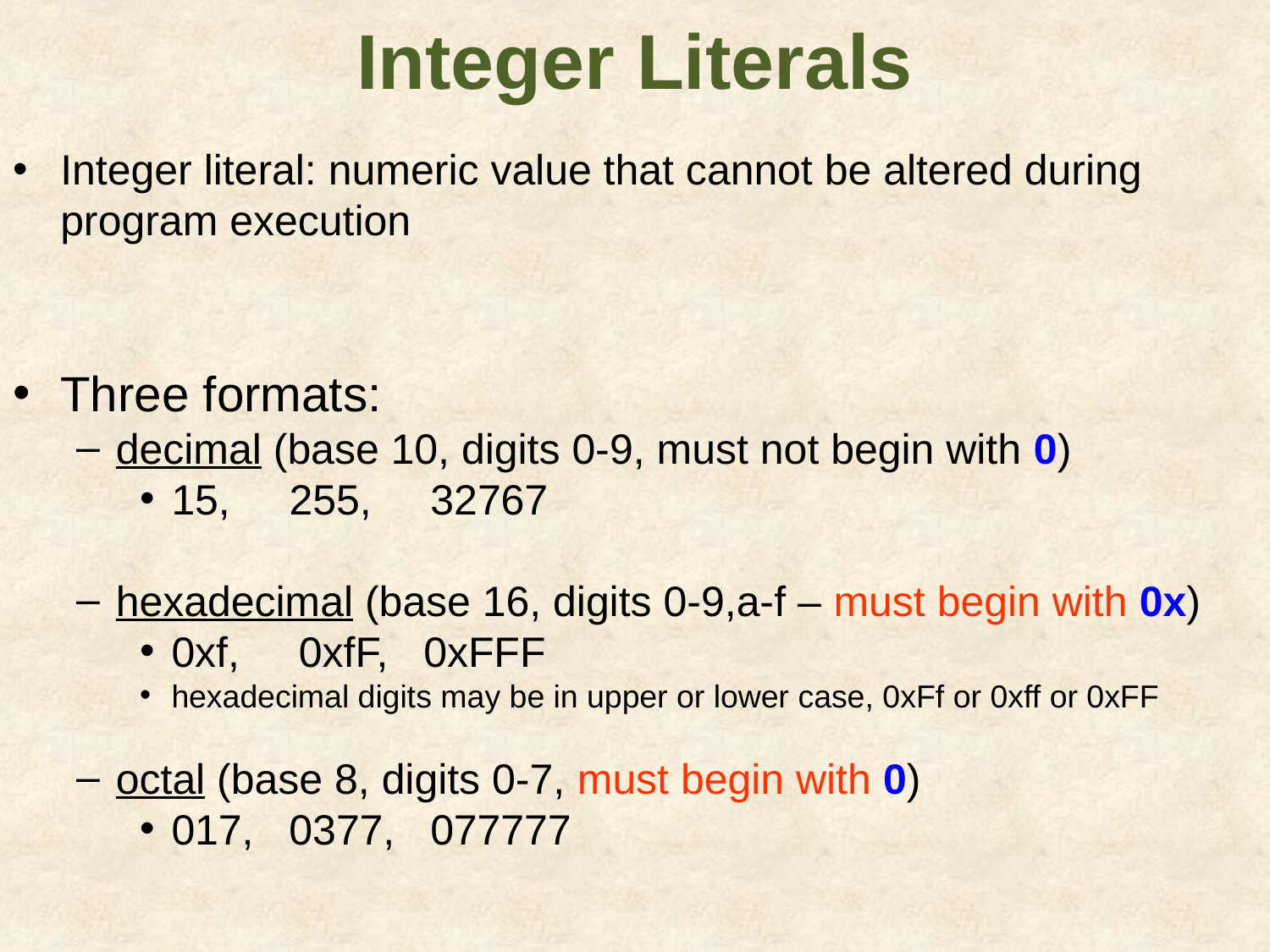

# Integer Literals
Integer literal: numeric value that cannot be altered during program execution

Three formats:
decimal (base 10, digits 0-9, must not begin with 0)
15,     255,     32767

hexadecimal (base 16, digits 0-9,a-f – must begin with 0x)
0xf,     0xfF,   0xFFF
hexadecimal digits may be in upper or lower case, 0xFf or 0xff or 0xFF

octal (base 8, digits 0-7, must begin with 0)
017,   0377,   077777